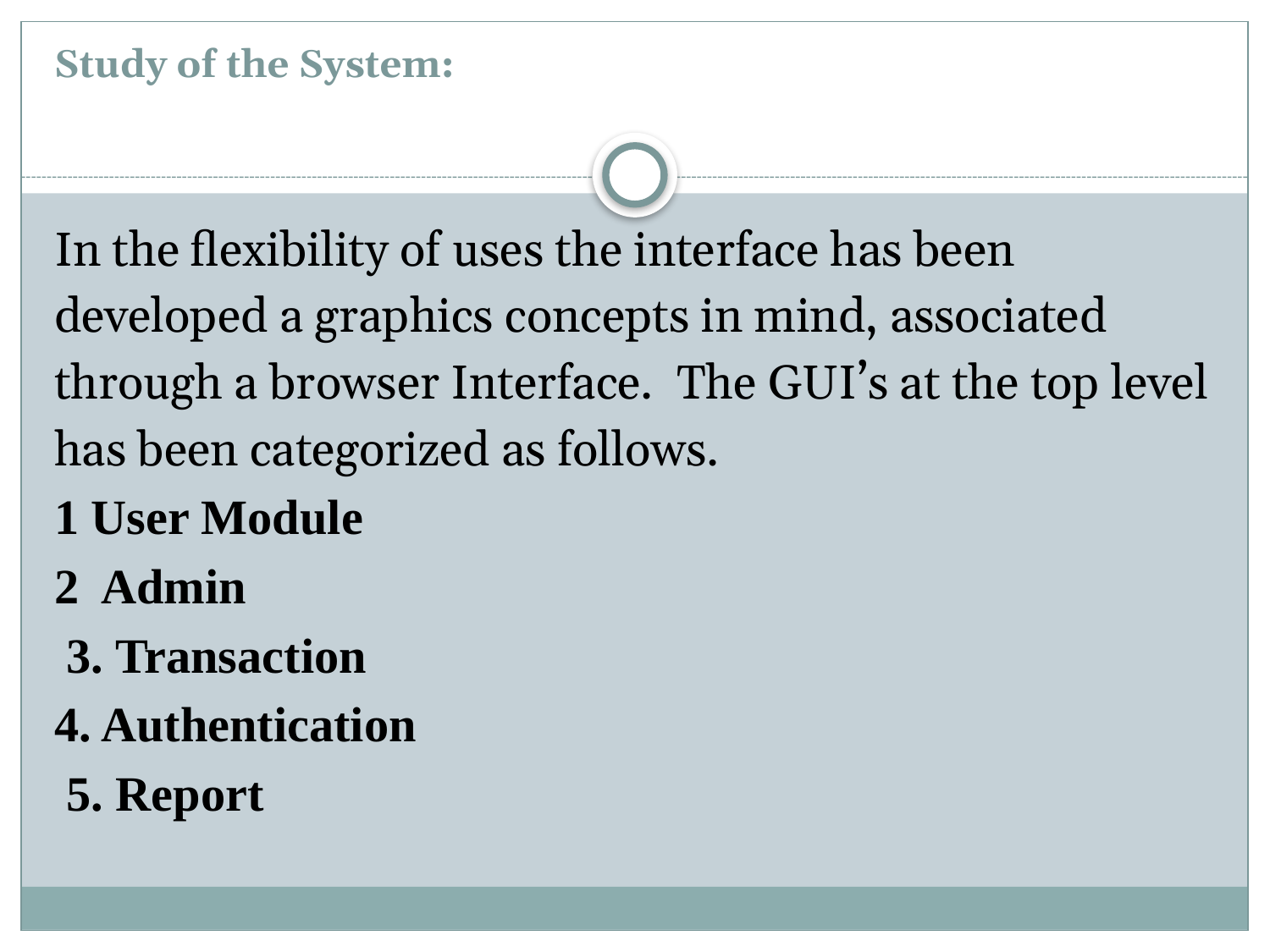

# Study of the System:
In the flexibility of uses the interface has been
developed a graphics concepts in mind, associated
through a browser Interface.  The GUI’s at the top level
has been categorized as follows.
1 User Module
2  Admin
 3. Transaction
4. Authentication
 5. Report